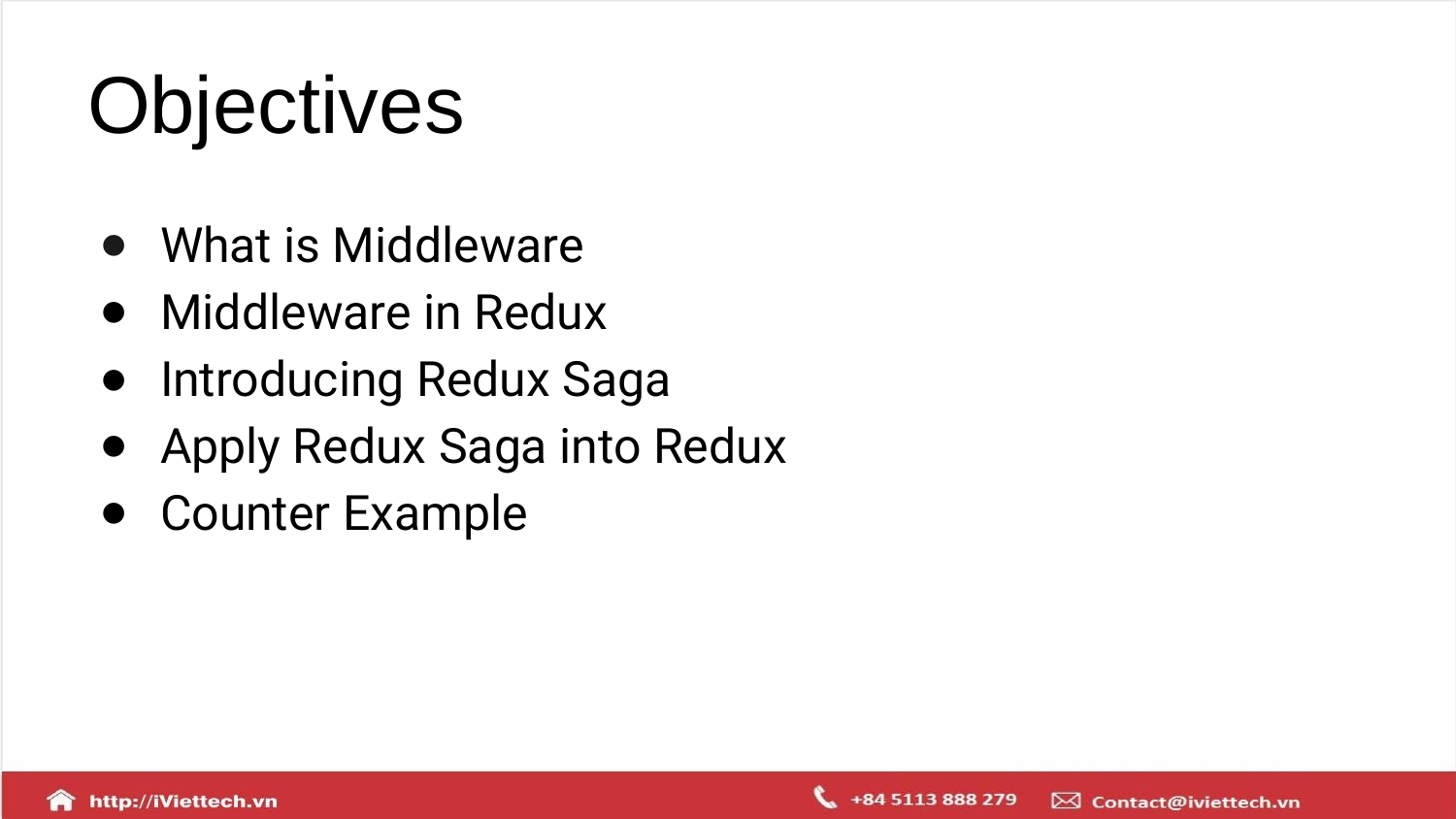

# Objectives
What is Middleware
Middleware in Redux
Introducing Redux Saga
Apply Redux Saga into Redux
Counter Example